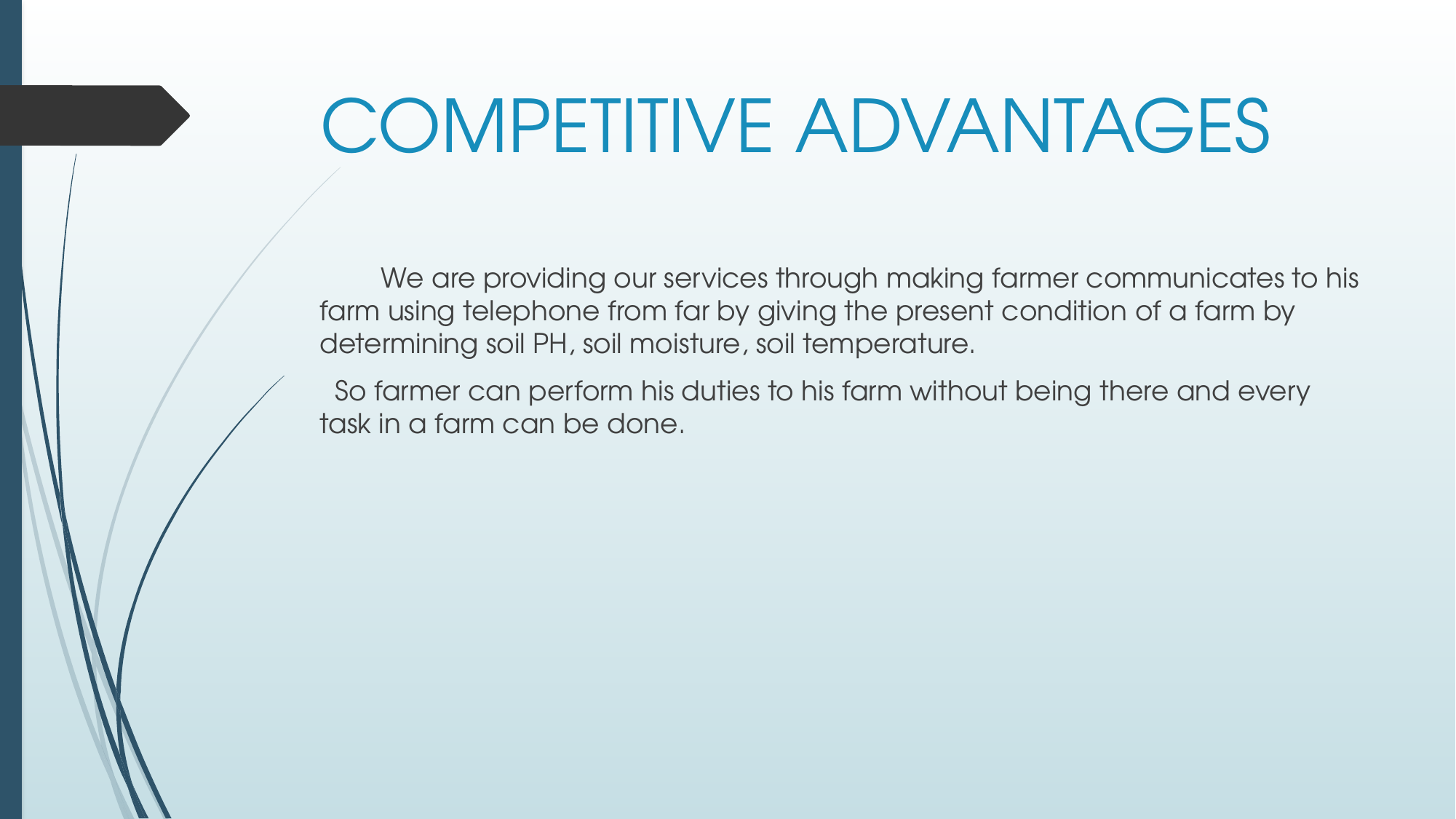

# COMPETITIVE ADVANTAGES
        We are providing our services through making farmer communicates to his farm using telephone from far by giving the present condition of a farm by determining soil PH, soil moisture, soil temperature.
  So farmer can perform his duties to his farm without being there and every task in a farm can be done.